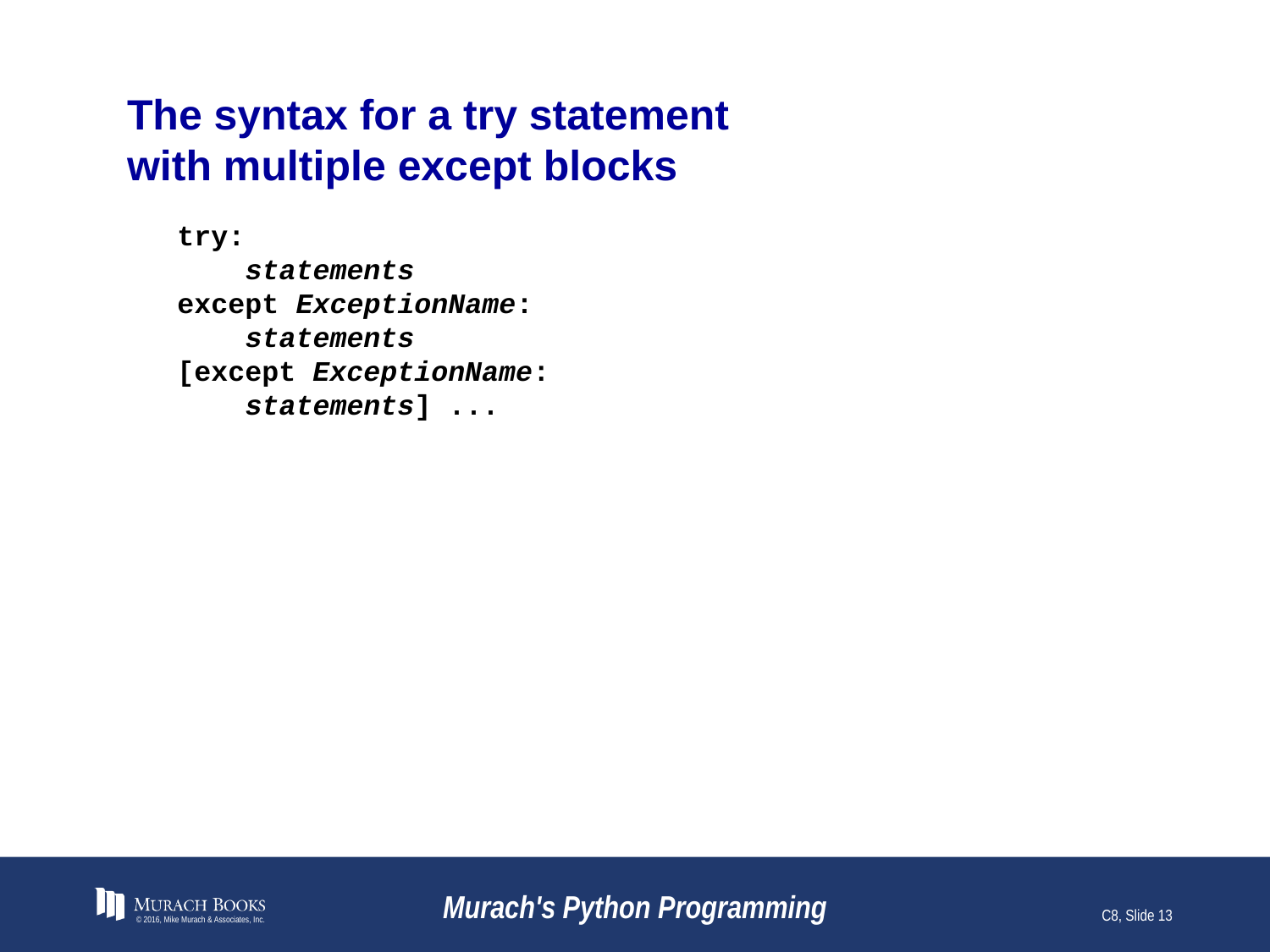

# The syntax for a try statement with multiple except blocks
try:
    statements
except ExceptionName:
    statements
[except ExceptionName:
    statements] ...

© 2016, Mike Murach & Associates, Inc.
Murach's Python Programming

C8, Slide 13